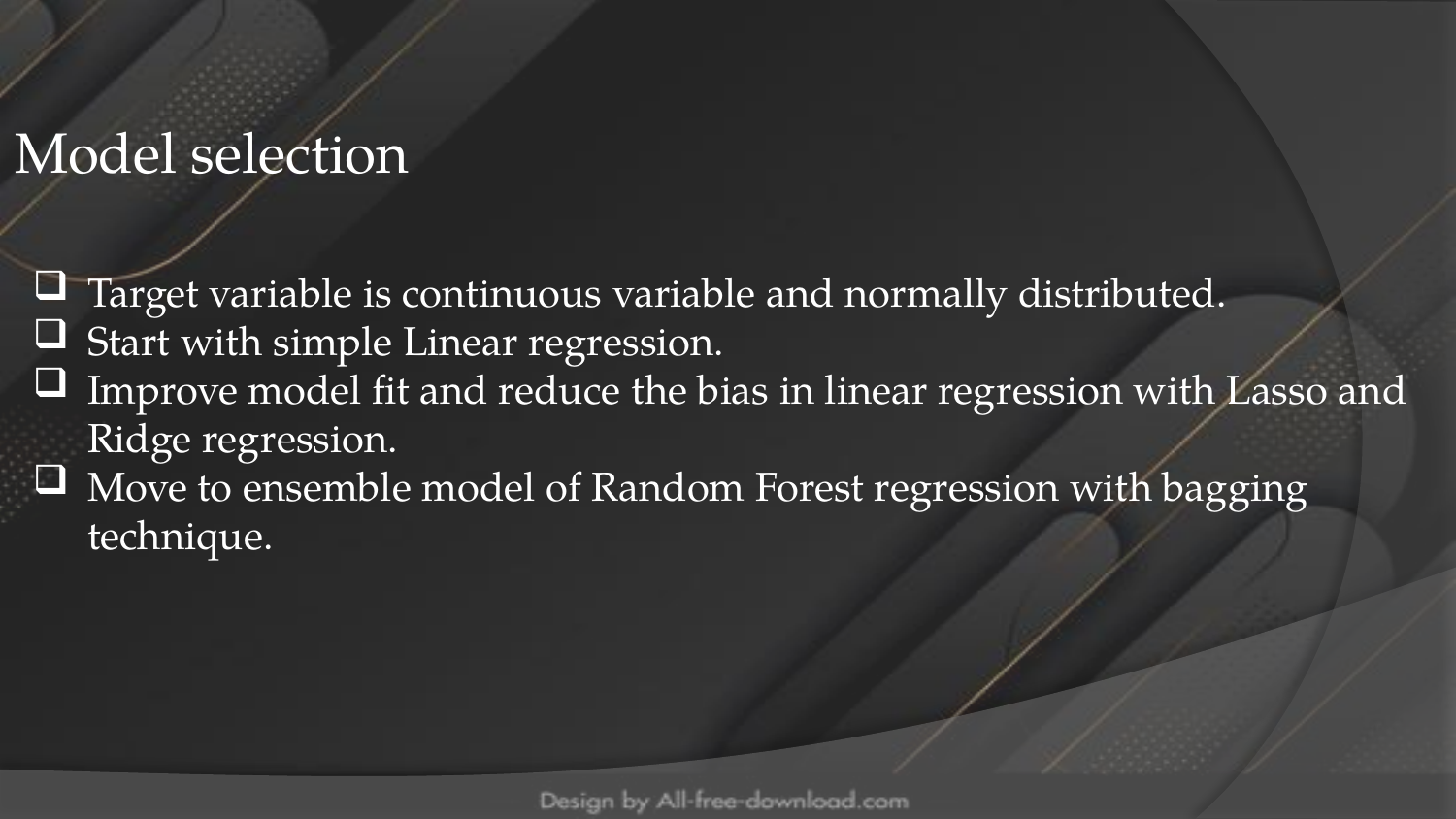

Model selection
Target variable is continuous variable and normally distributed.
Start with simple Linear regression.
Improve model fit and reduce the bias in linear regression with Lasso and Ridge regression.
Move to ensemble model of Random Forest regression with bagging technique.